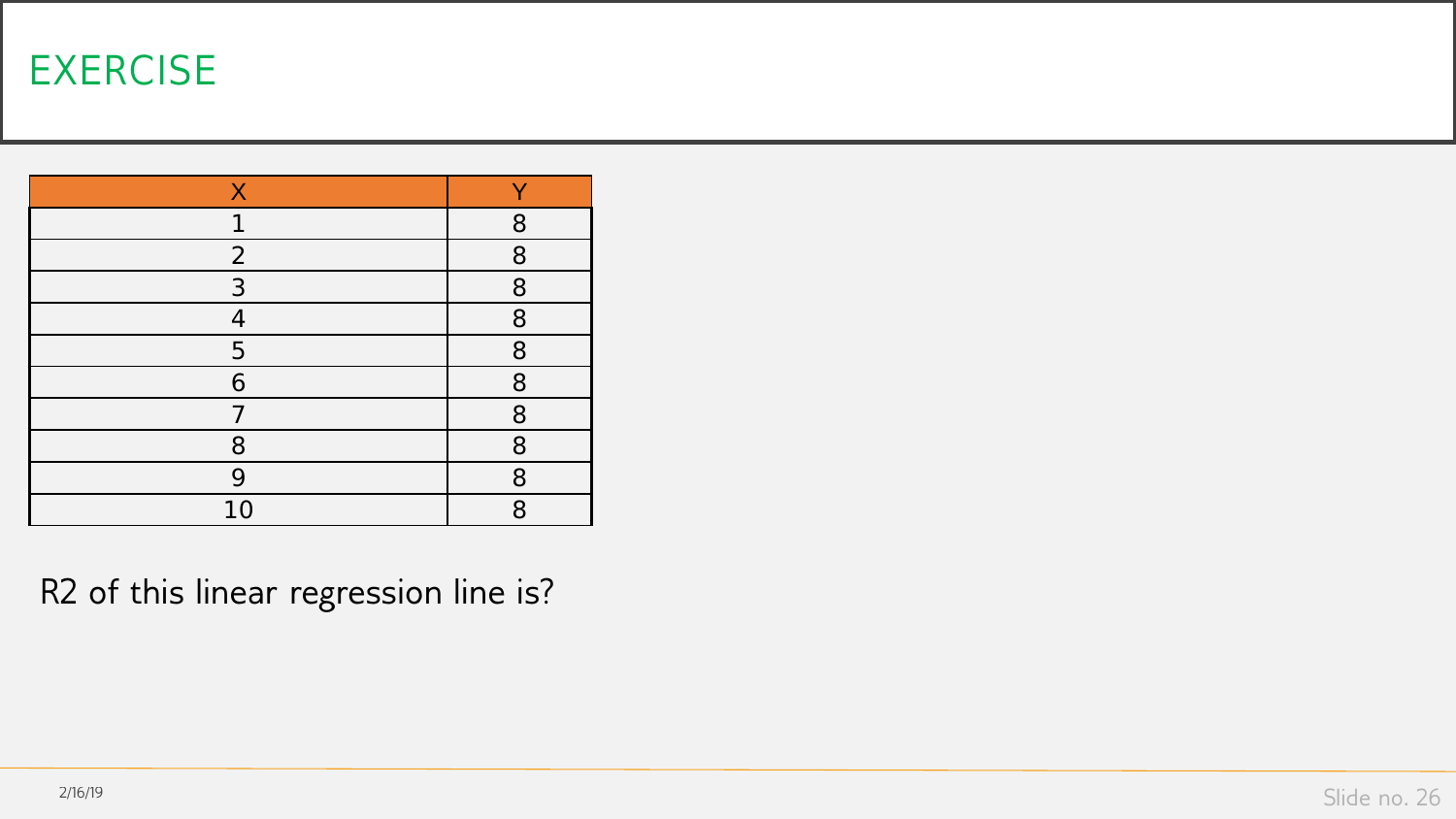

# exercise
| X | Y |
| --- | --- |
| 1 | 8 |
| 2 | 8 |
| 3 | 8 |
| 4 | 8 |
| 5 | 8 |
| 6 | 8 |
| 7 | 8 |
| 8 | 8 |
| 9 | 8 |
| 10 | 8 |
R2 of this linear regression line is?
2/16/19
Slide no. 26